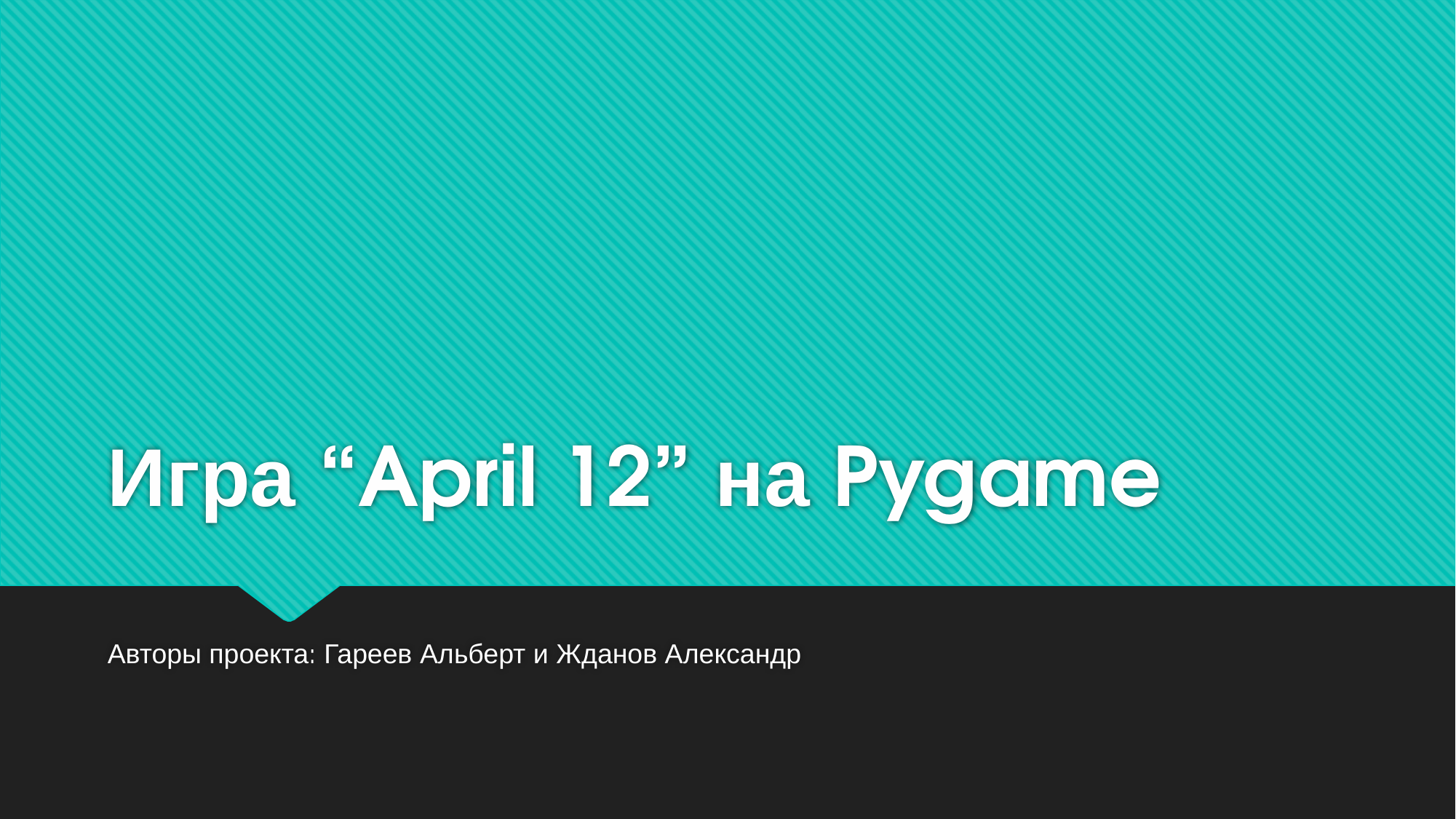

# Игра “April 12” на Pygame
Авторы проекта: Гареев Альберт и Жданов Александр